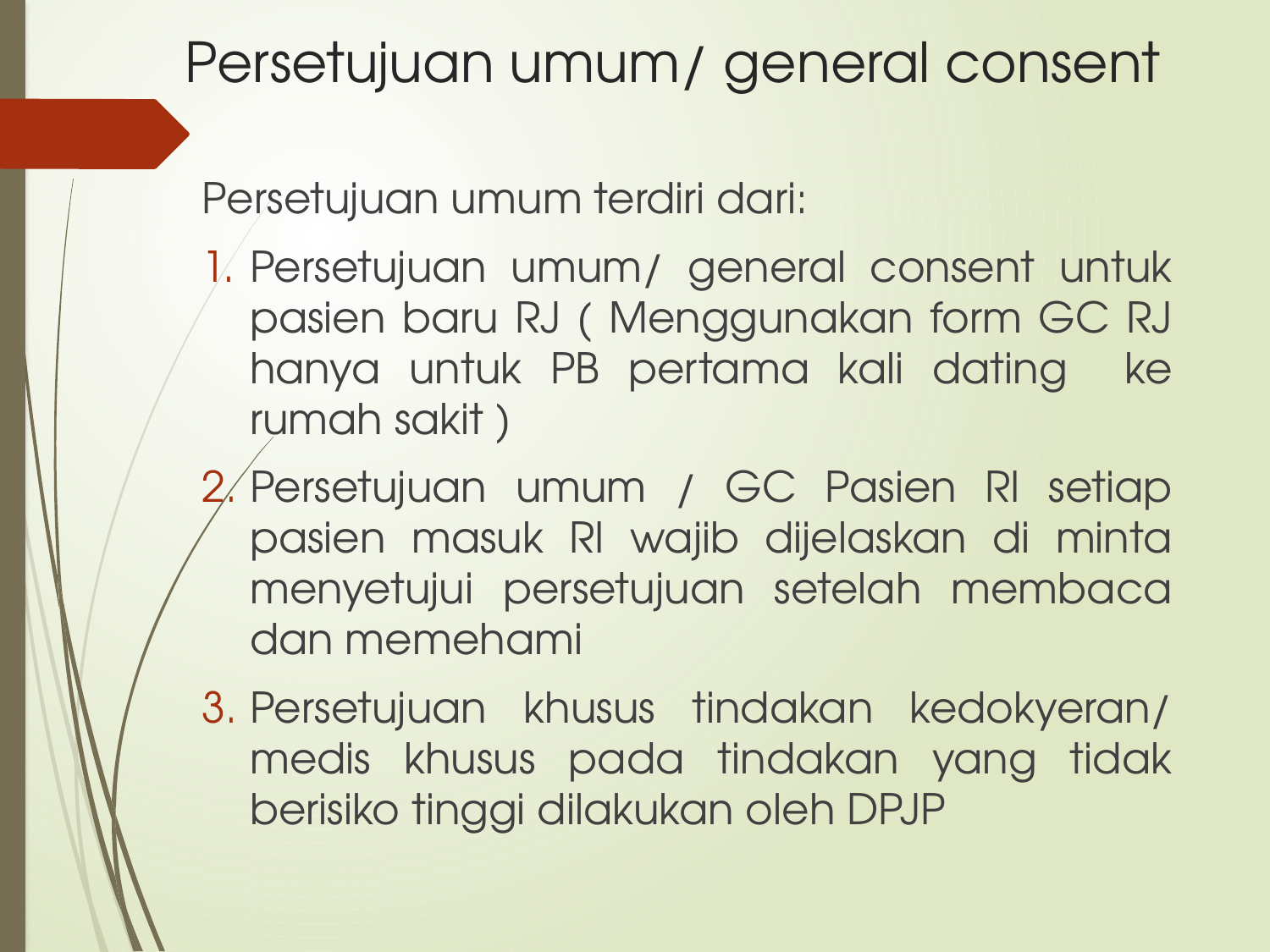

# Persetujuan umum/ general consent
Persetujuan umum terdiri dari:
Persetujuan umum/ general consent untuk pasien baru RJ ( Menggunakan form GC RJ hanya untuk PB pertama kali dating  ke rumah sakit )
Persetujuan umum / GC Pasien RI setiap pasien masuk RI wajib dijelaskan di minta menyetujui persetujuan setelah membaca dan memehami
Persetujuan khusus tindakan kedokyeran/ medis khusus pada tindakan yang tidak berisiko tinggi dilakukan oleh DPJP